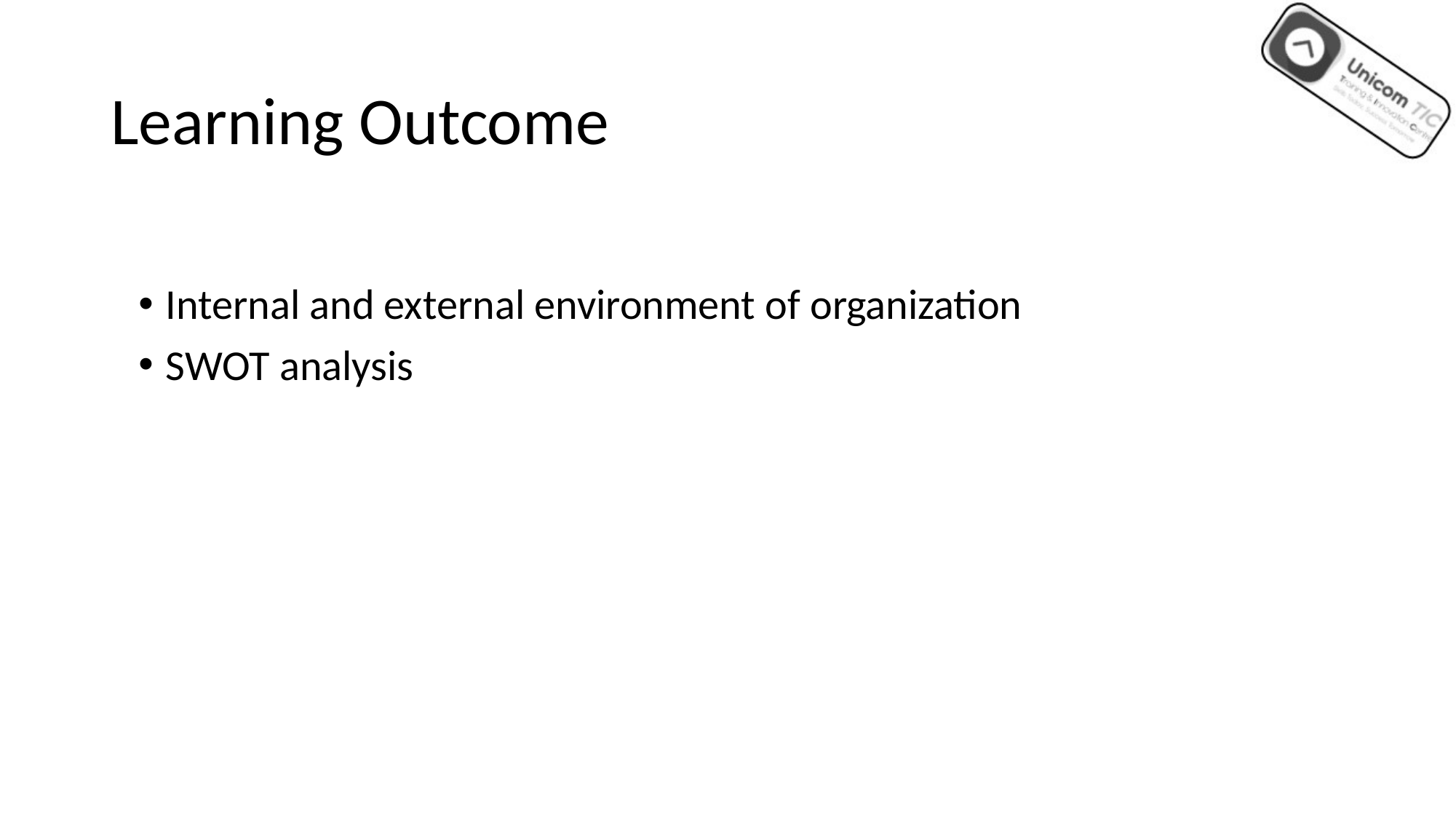

# Learning Outcome
Internal and external environment of organization
SWOT analysis